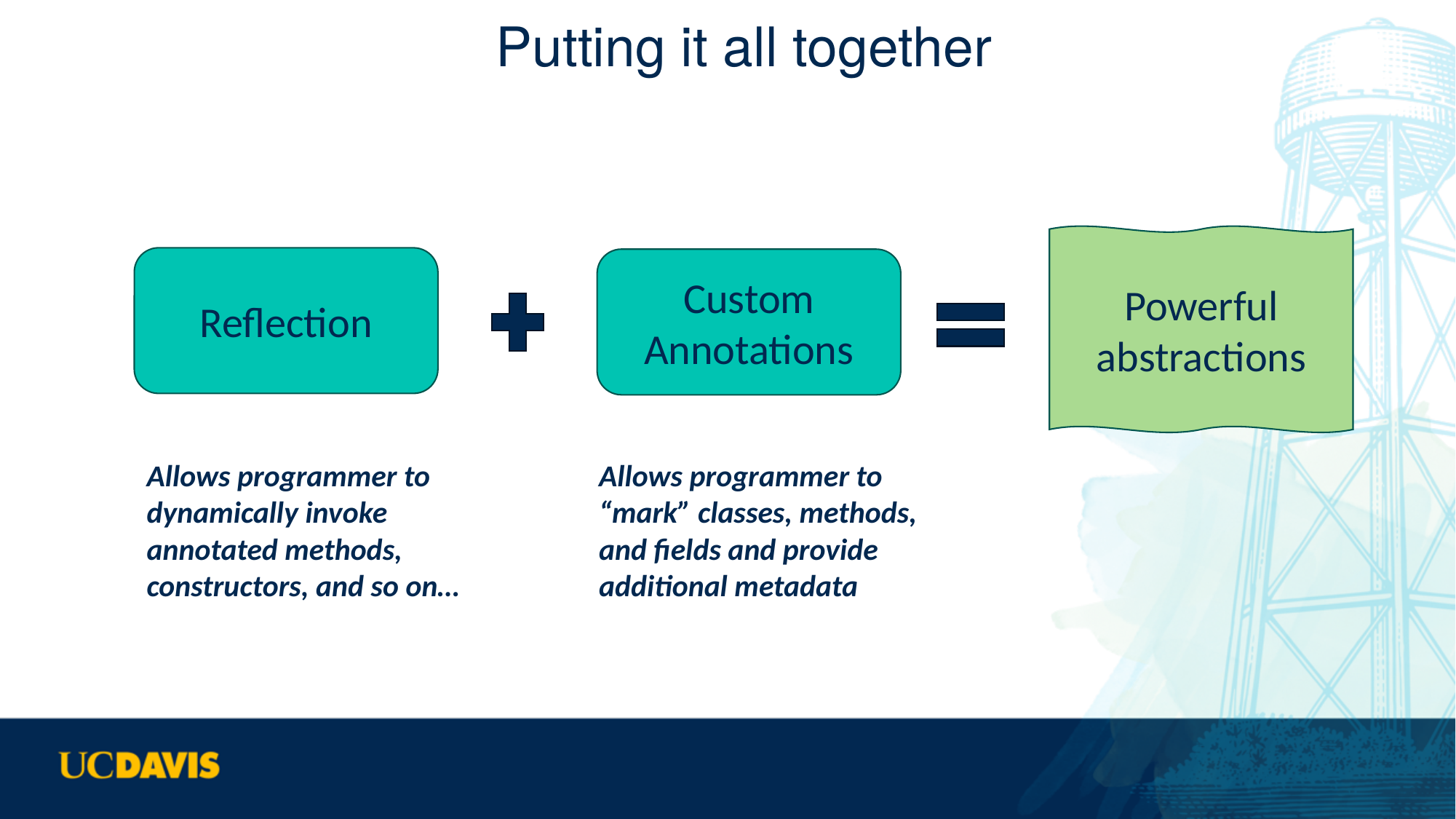

# Putting it all together

Powerful abstractions
Reflection

Custom Annotations

Allows programmer to dynamically invoke annotated methods, constructors, and so on…
Allows programmer to “mark” classes, methods, and fields and provide
additional metadata